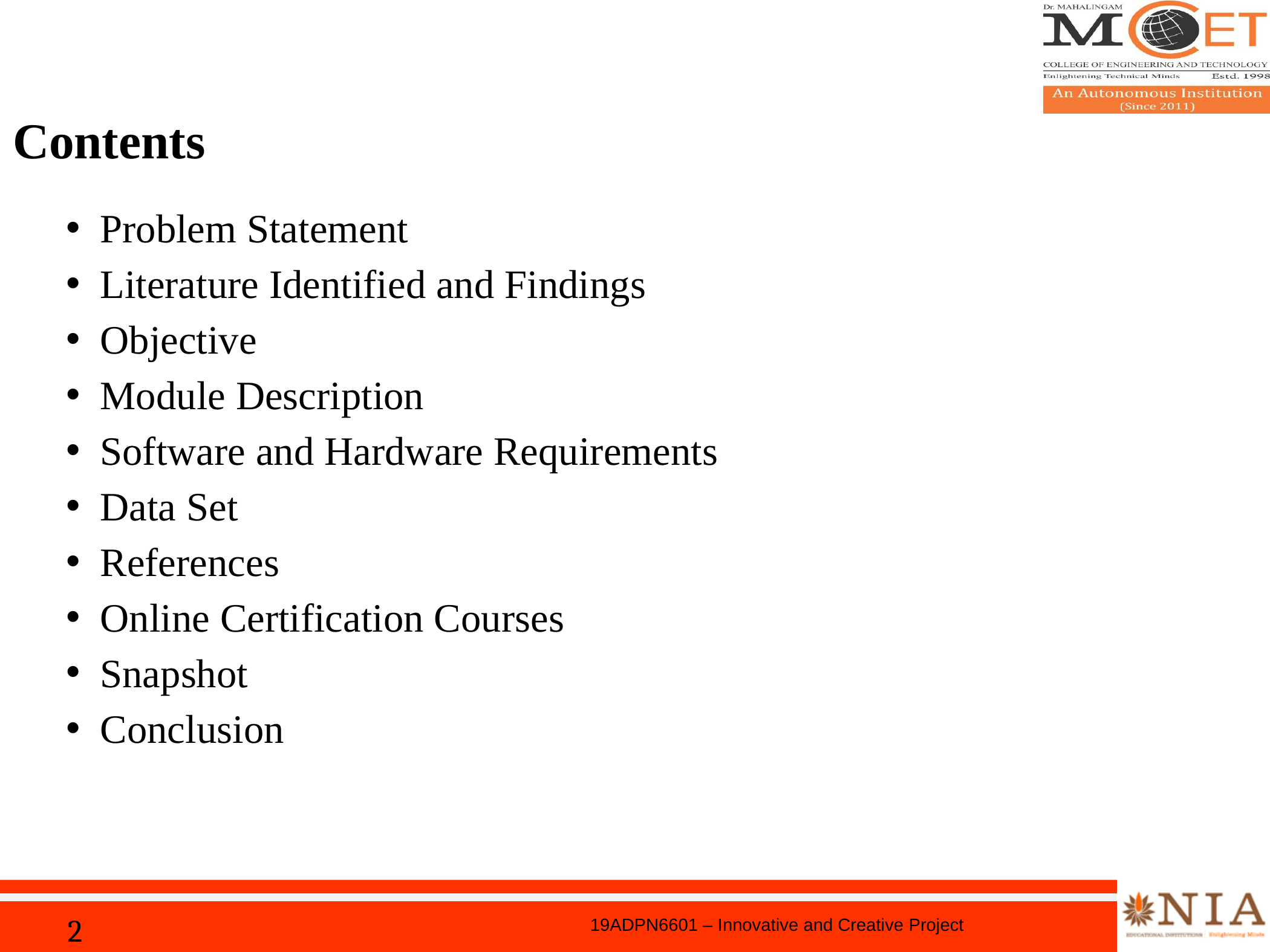

Contents

Problem Statement
Literature Identified and Findings
Objective
Module Description
Software and Hardware Requirements
Data Set
References
Online Certification Courses
Snapshot
Conclusion

2
19ADPN6601 – Innovative and Creative Project